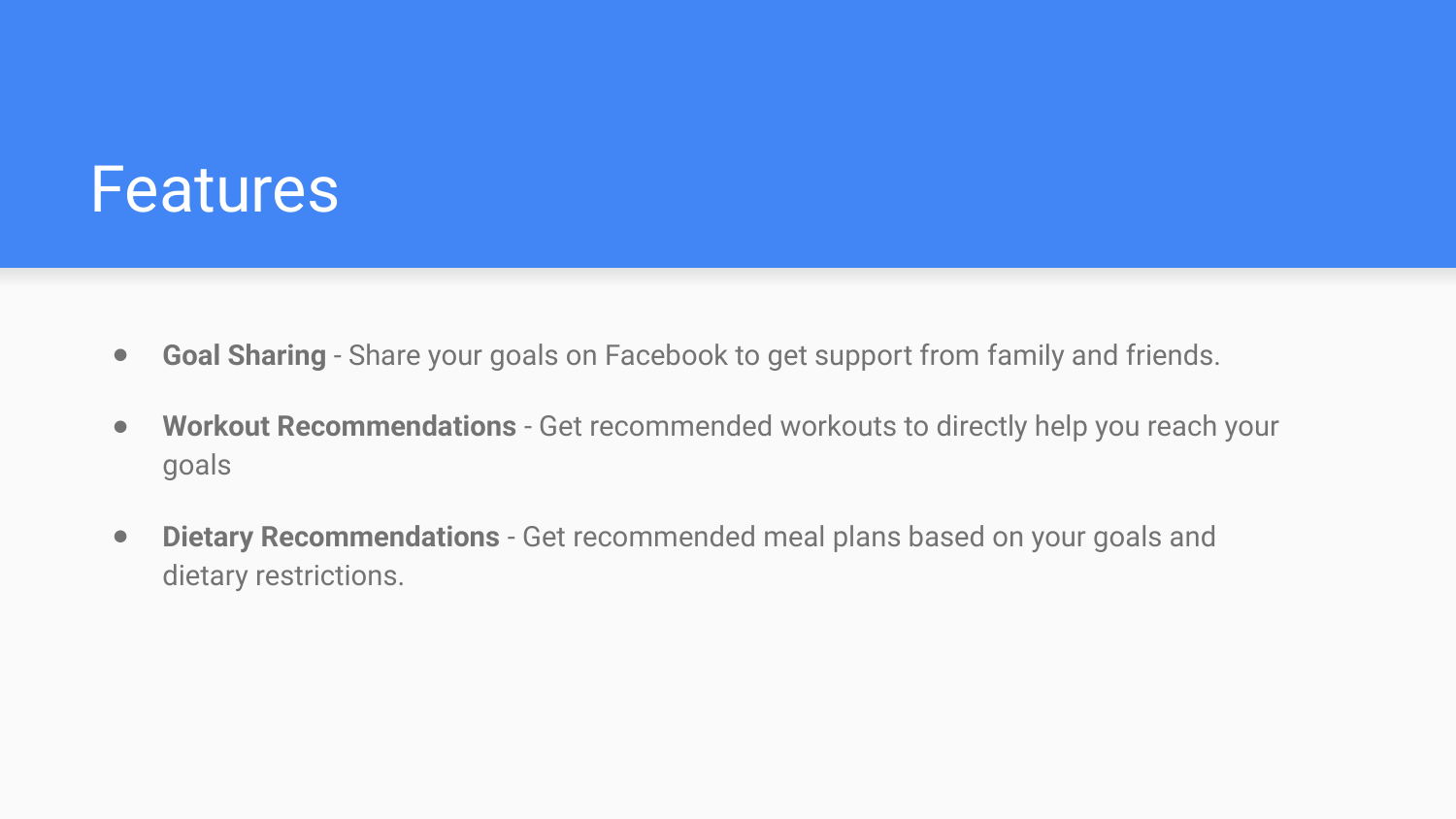

# Features
Goal Sharing - Share your goals on Facebook to get support from family and friends.
Workout Recommendations - Get recommended workouts to directly help you reach your goals
Dietary Recommendations - Get recommended meal plans based on your goals and dietary restrictions.